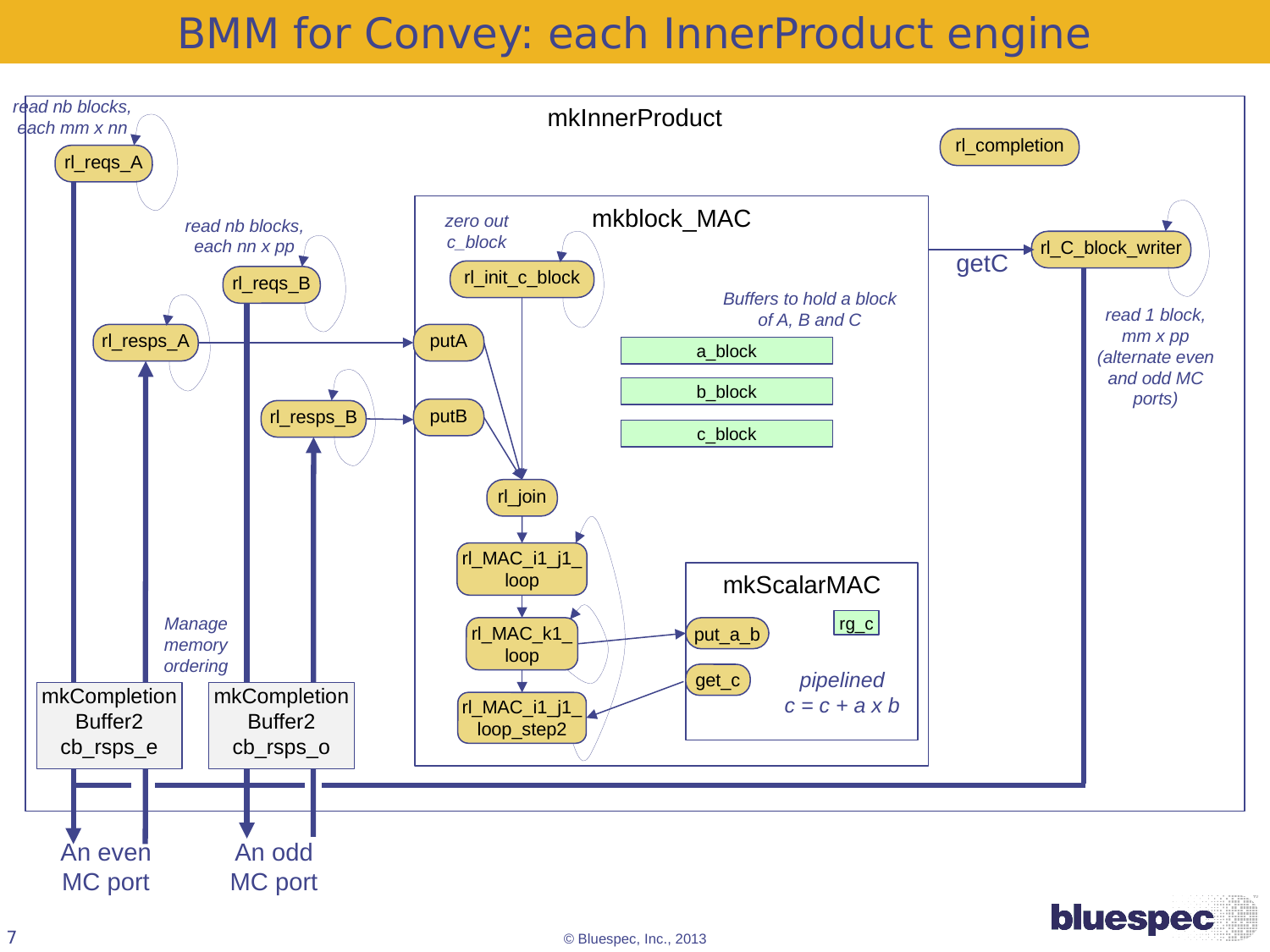

BMM for Convey: each InnerProduct engine
read nb blocks,
each mm x nn
mkInnerProduct

rl_completion
rl_reqs_A
mkblock_MAC

zero out c_block
read nb blocks,
each nn x pp

rl_C_block_writer

getC
rl_init_c_block
rl_reqs_B
Buffers to hold a block of A, B and C

read 1 block,
mm x pp
(alternate even and odd MC ports)
rl_resps_A
putA
a_block

b_block
putB
rl_resps_B
c_block
rl_join

rl_MAC_i1_j1_loop
mkScalarMAC

Manage
memory
ordering
rg_c
rl_MAC_k1_loop
put_a_b
pipelined
c = c + a x b
get_c
mkCompletionBuffer2
cb_rsps_e
mkCompletionBuffer2
cb_rsps_o
rl_MAC_i1_j1_loop_step2
An even
MC port
An odd
MC port
7